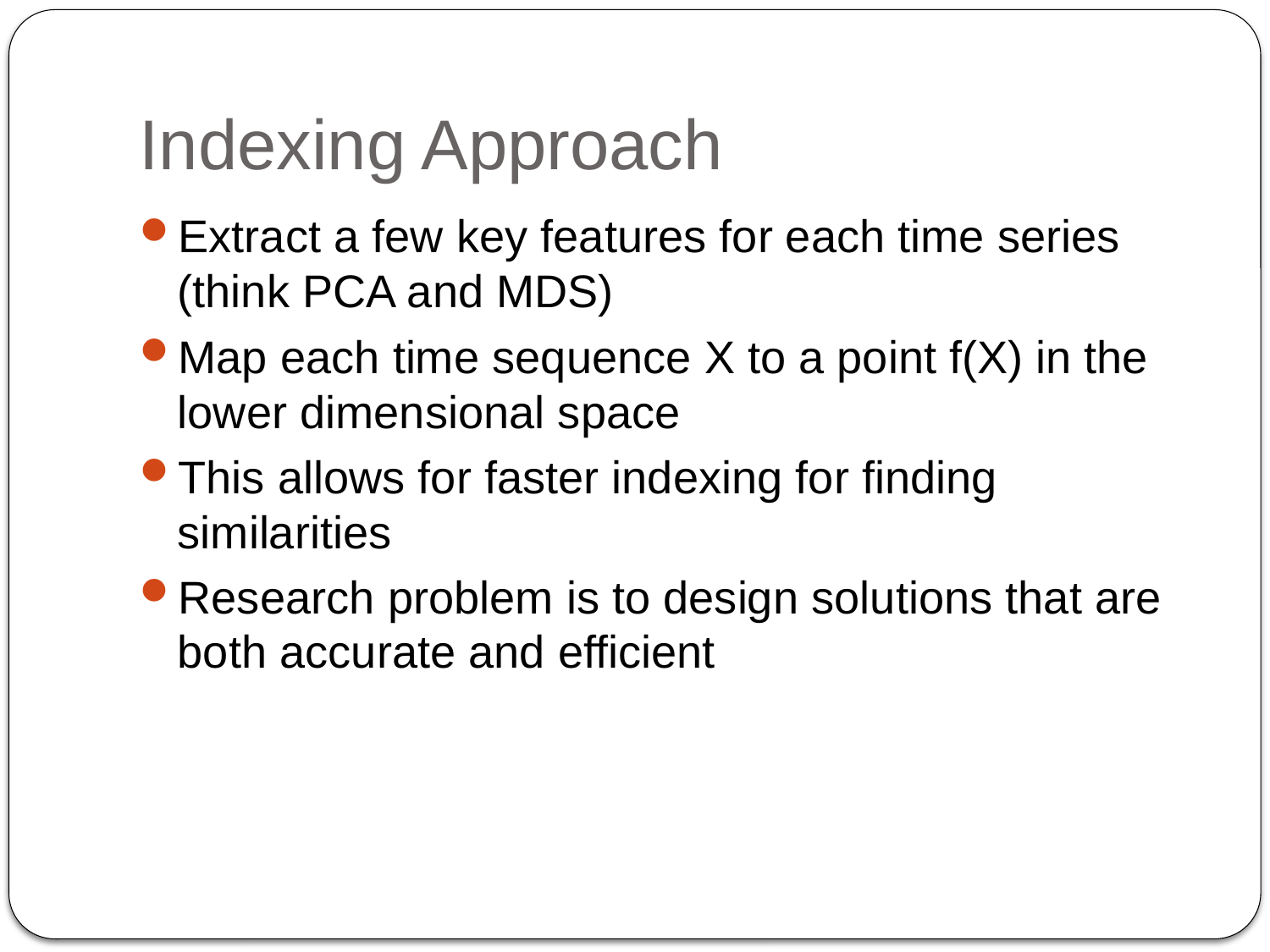

# Indexing Approach
Extract a few key features for each time series (think PCA and MDS)
Map each time sequence X to a point f(X) in the lower dimensional space
This allows for faster indexing for finding similarities
Research problem is to design solutions that are both accurate and efficient